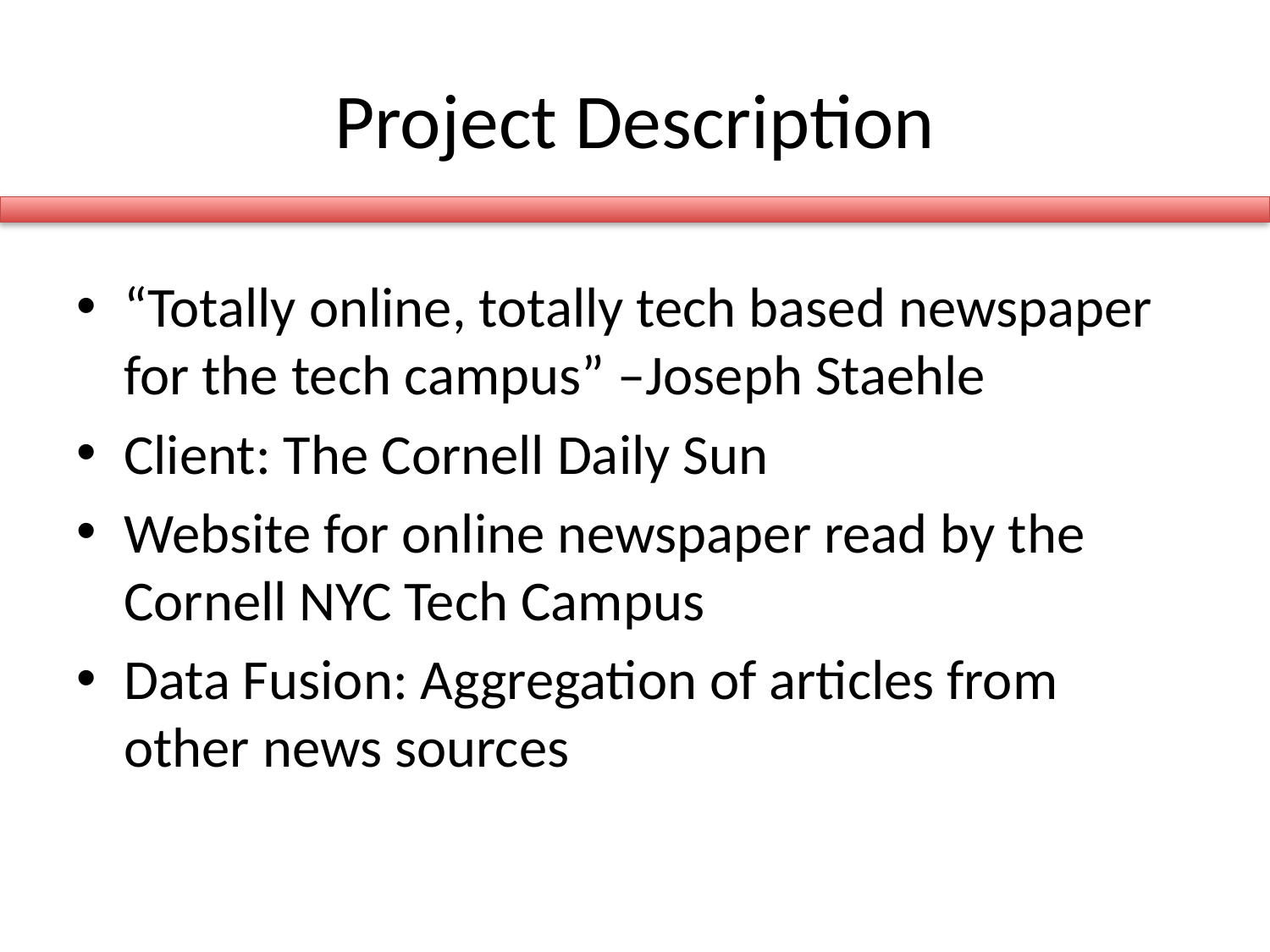

# Project Description
“Totally online, totally tech based newspaper for the tech campus” –Joseph Staehle
Client: The Cornell Daily Sun
Website for online newspaper read by the Cornell NYC Tech Campus
Data Fusion: Aggregation of articles from other news sources